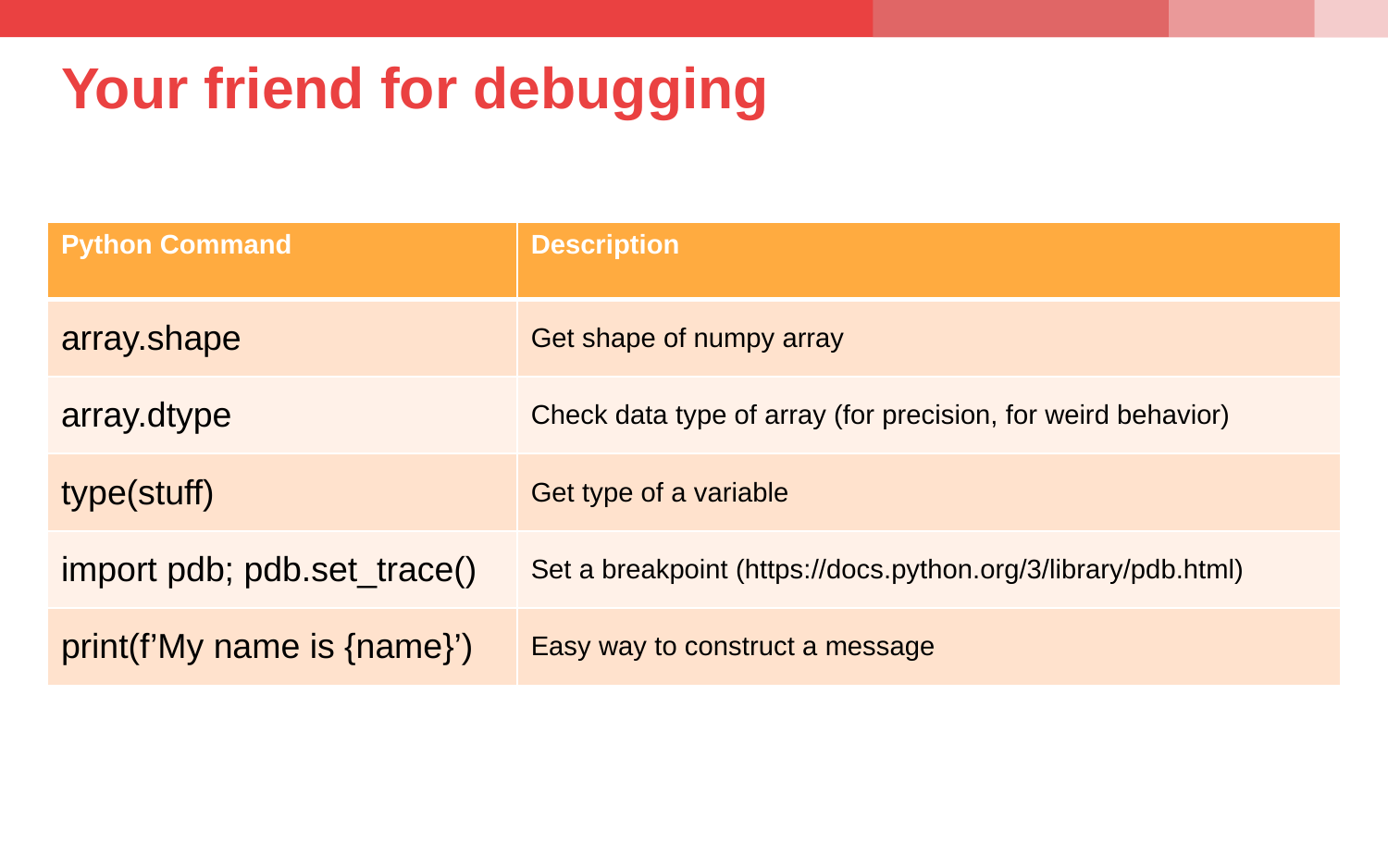

# Your friend for debugging
| Python Command | Description |
| --- | --- |
| array.shape | Get shape of numpy array |
| array.dtype | Check data type of array (for precision, for weird behavior) |
| type(stuff) | Get type of a variable |
| import pdb; pdb.set\_trace() | Set a breakpoint (https://docs.python.org/3/library/pdb.html) |
| print(f’My name is {name}’) | Easy way to construct a message |